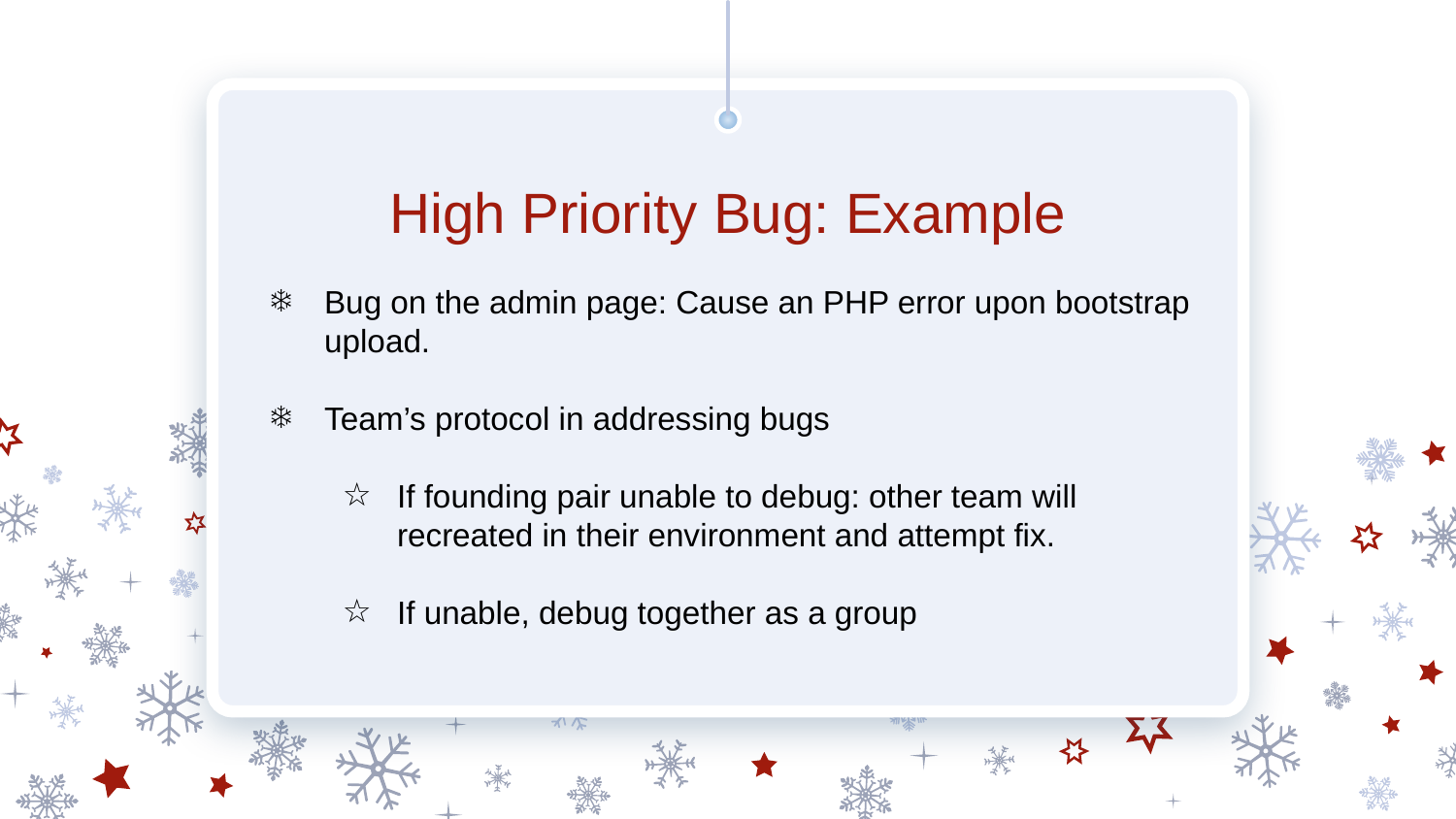

# High Priority Bug: Example
Bug on the admin page: Cause an PHP error upon bootstrap upload.
Team’s protocol in addressing bugs

If founding pair unable to debug: other team will recreated in their environment and attempt fix.

If unable, debug together as a group